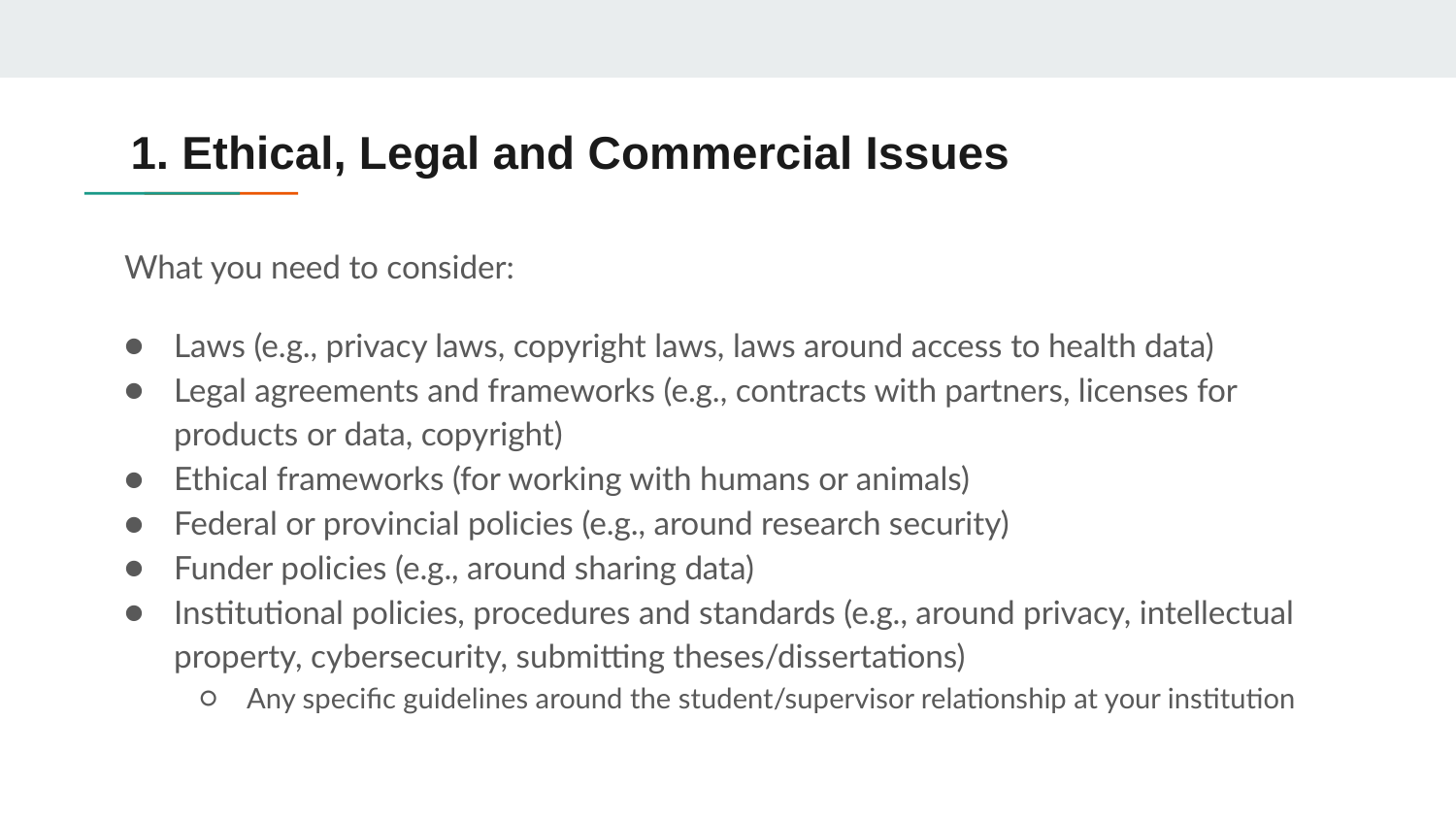

# 1. Ethical, Legal and Commercial Issues
What you need to consider:

Laws (e.g., privacy laws, copyright laws, laws around access to health data)
Legal agreements and frameworks (e.g., contracts with partners, licenses for products or data, copyright)
Ethical frameworks (for working with humans or animals)
Federal or provincial policies (e.g., around research security)
Funder policies (e.g., around sharing data)
Institutional policies, procedures and standards (e.g., around privacy, intellectual property, cybersecurity, submitting theses/dissertations)
Any specific guidelines around the student/supervisor relationship at your institution